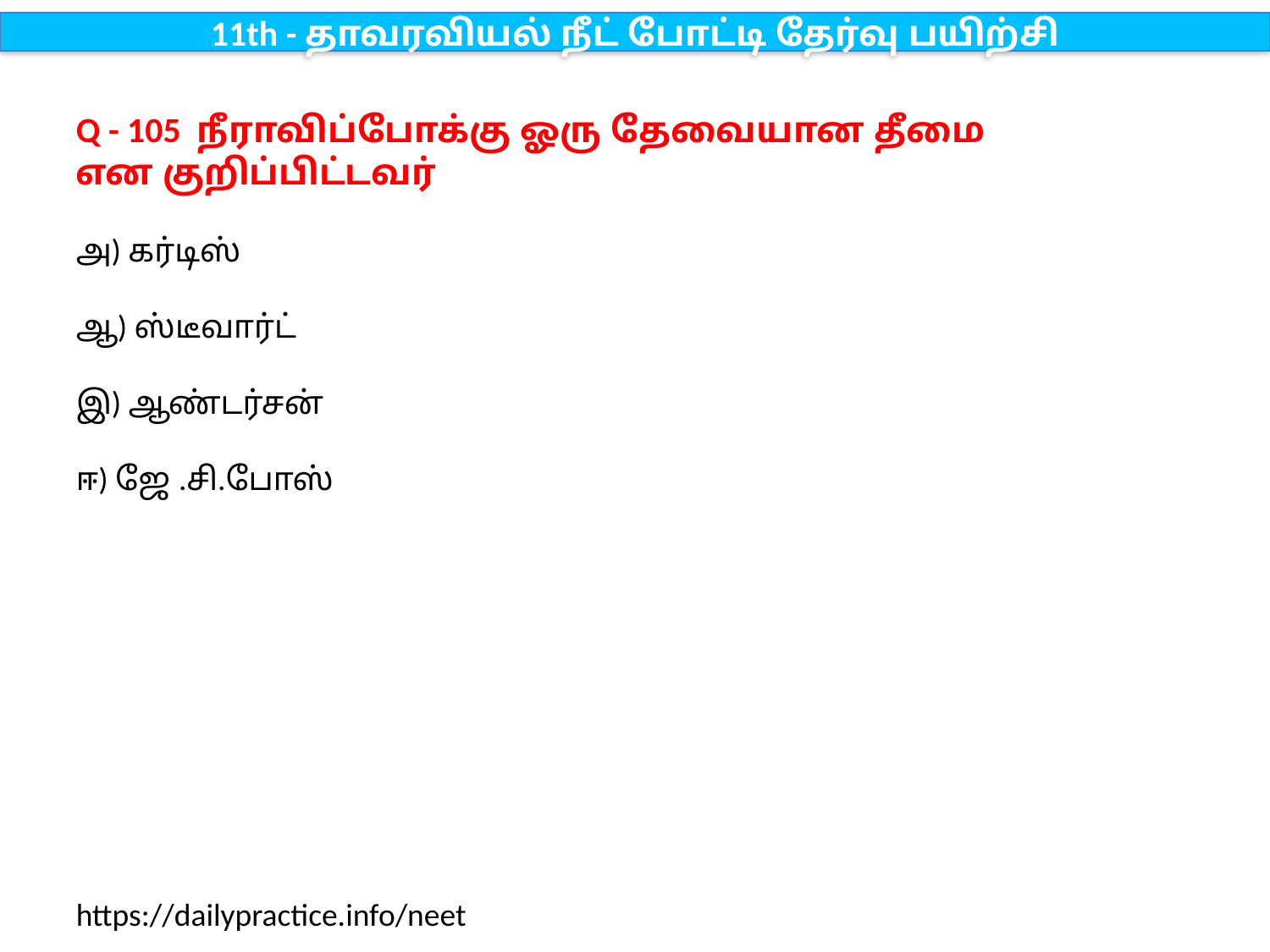

11th - தாவரவியல் நீட் போட்டி தேர்வு பயிற்சி

Q - 105  நீராவிப்போக்கு ஓரு தேவையான தீமை என குறிப்பிட்டவர்

அ) கர்டிஸ்

ஆ) ஸ்டீவார்ட்

இ) ஆண்டர்சன்

ஈ) ஜே .சி.போஸ்
https://dailypractice.info/neet